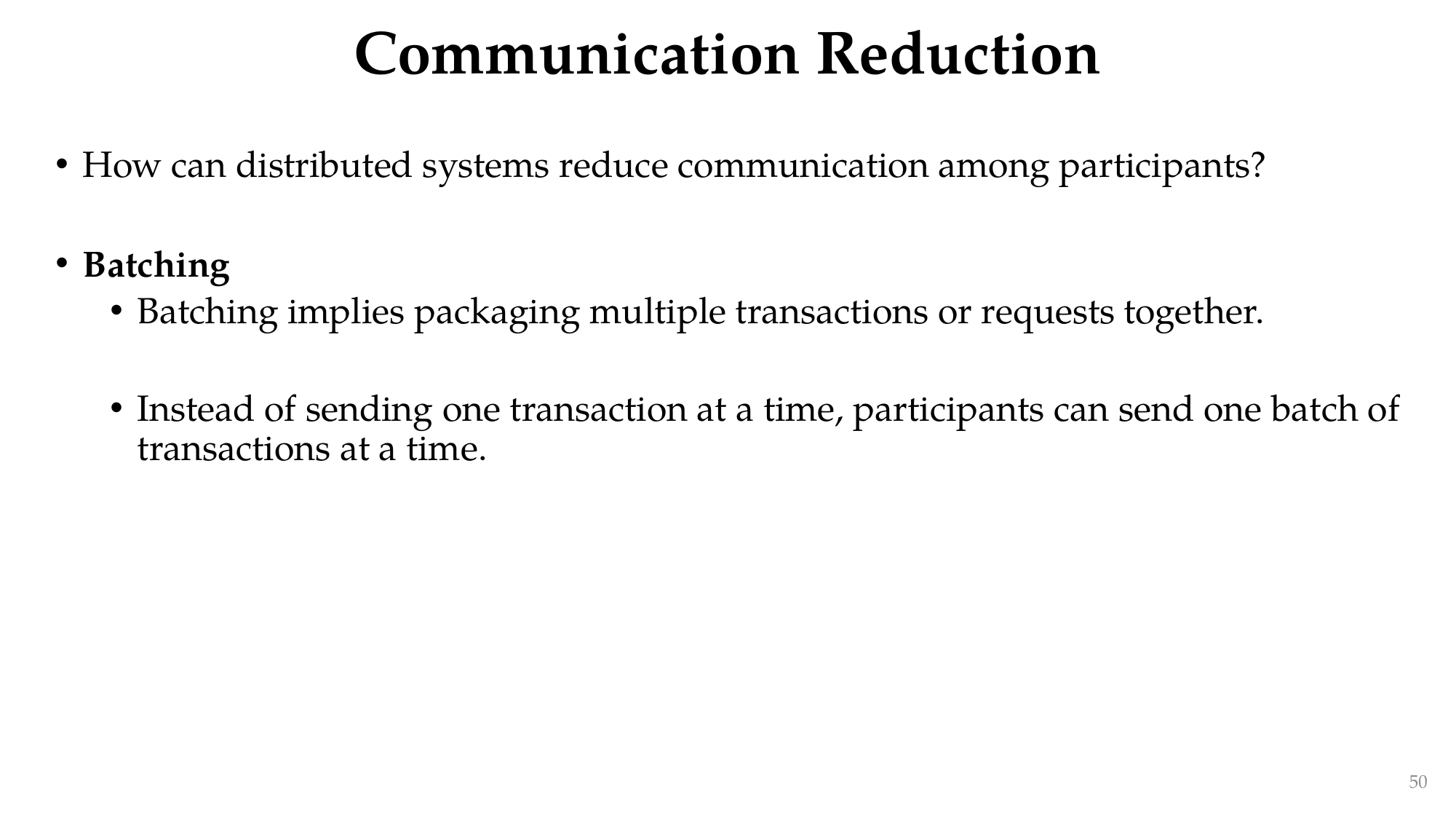

# Communication Reduction
How can distributed systems reduce communication among participants?

Batching
Batching implies packaging multiple transactions or requests together.

Instead of sending one transaction at a time, participants can send one batch of transactions at a time.

50